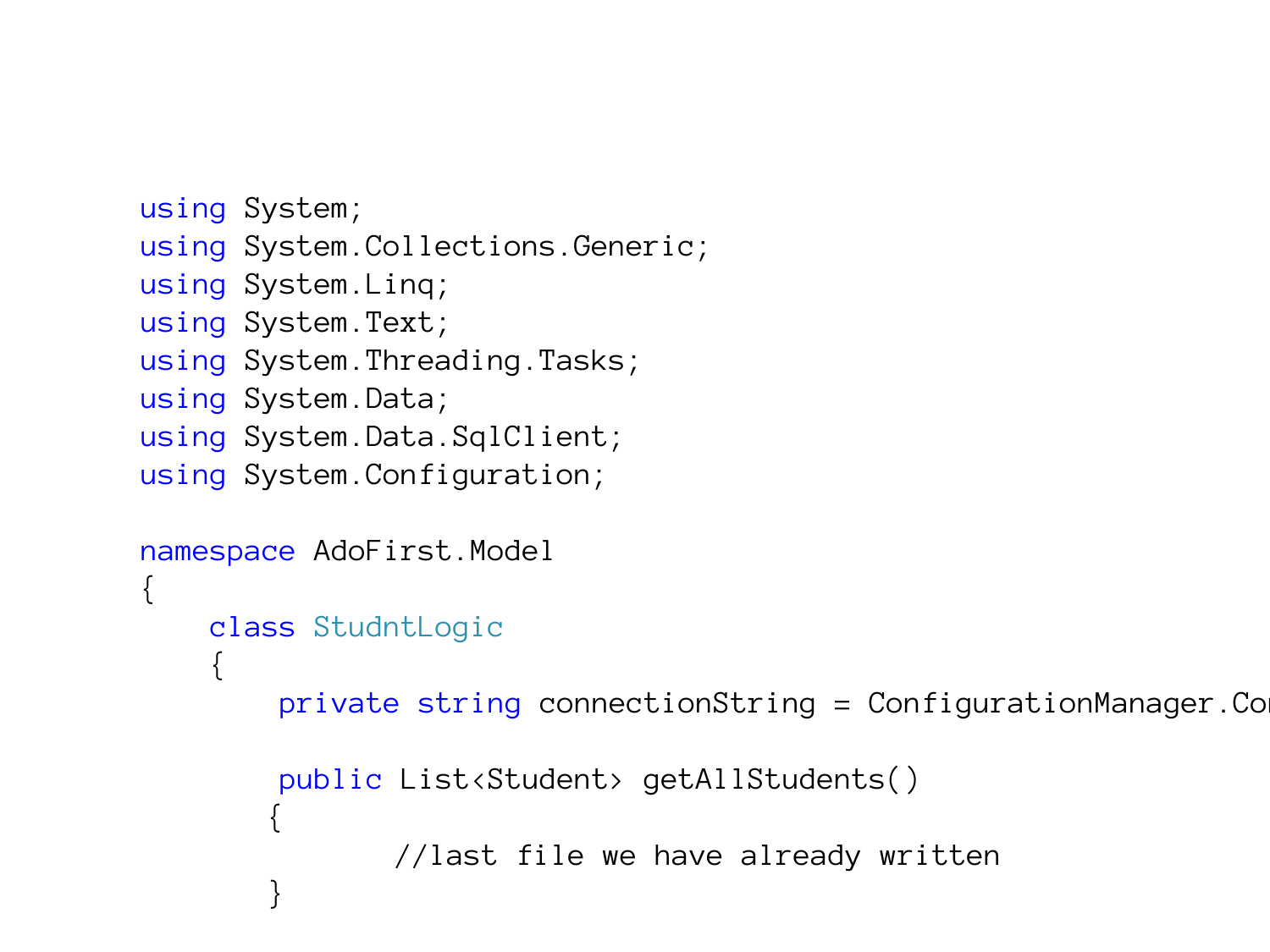

using System;
using System.Collections.Generic;
using System.Linq;
using System.Text;
using System.Threading.Tasks;
using System.Data;
using System.Data.SqlClient;
using System.Configuration;

namespace AdoFirst.Model
{
    class StudntLogic
    {
        private string connectionString = ConfigurationManager.ConnectionStrings["db"].ConnectionString;

        public List<Student> getAllStudents()
 	{
		//last file we have already written
	}